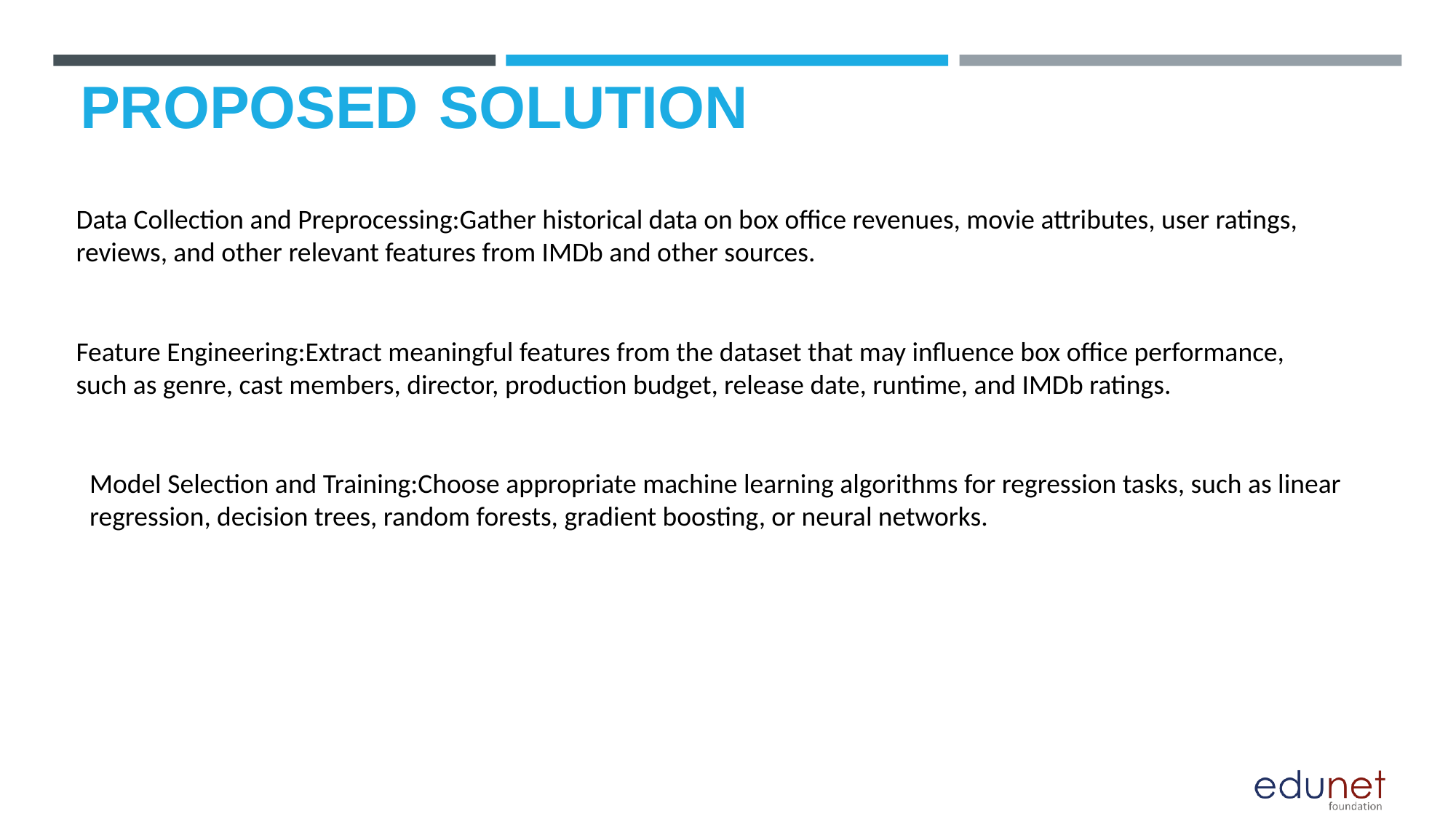

# PROPOSED SOLUTION
Data Collection and Preprocessing:Gather historical data on box office revenues, movie attributes, user ratings, reviews, and other relevant features from IMDb and other sources.
Feature Engineering:Extract meaningful features from the dataset that may influence box office performance, such as genre, cast members, director, production budget, release date, runtime, and IMDb ratings.
Model Selection and Training:Choose appropriate machine learning algorithms for regression tasks, such as linear regression, decision trees, random forests, gradient boosting, or neural networks.